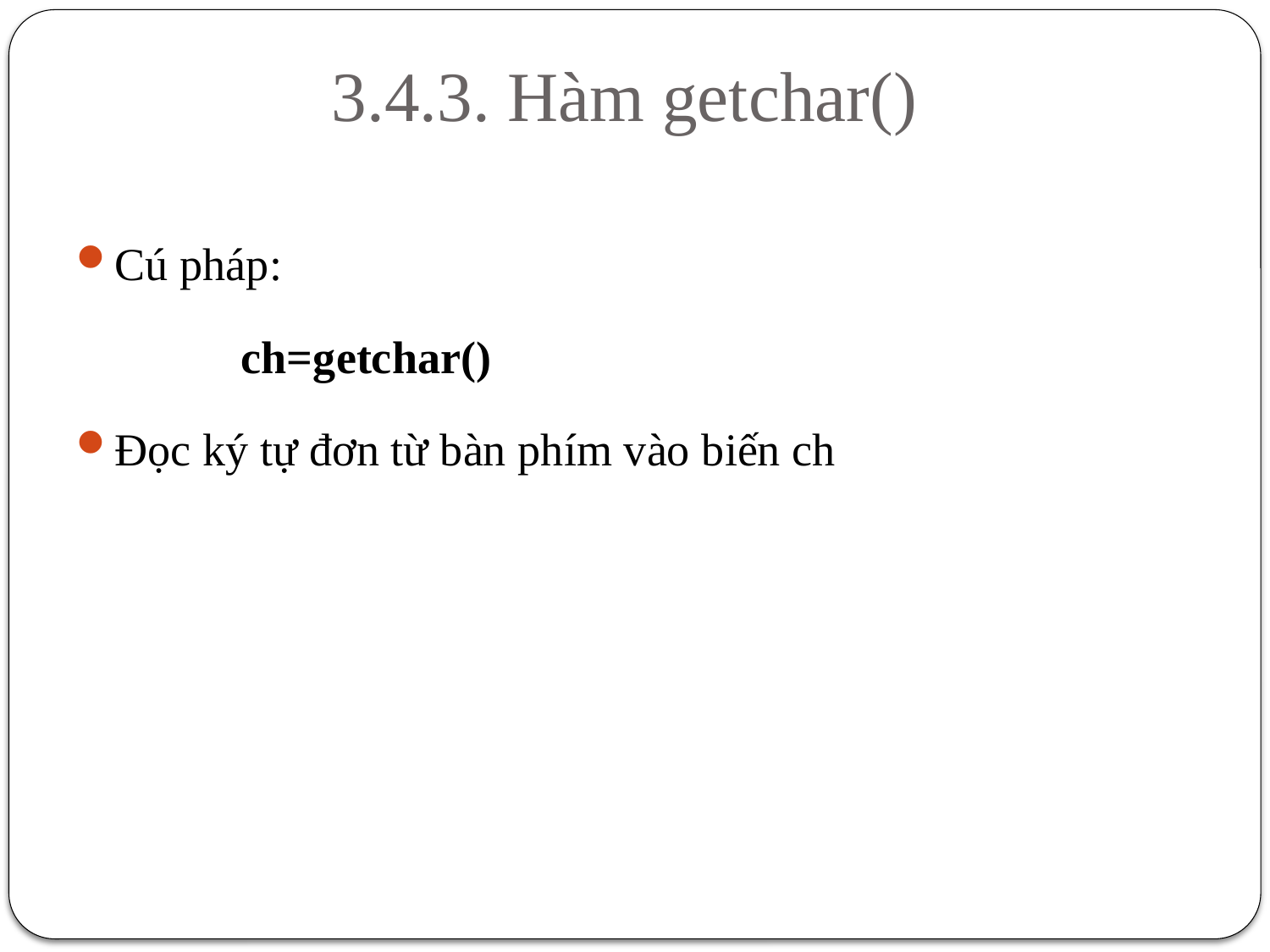

# 3.4.3. Hàm getchar()
Cú pháp:
ch=getchar()
Đọc ký tự đơn từ bàn phím vào biến ch